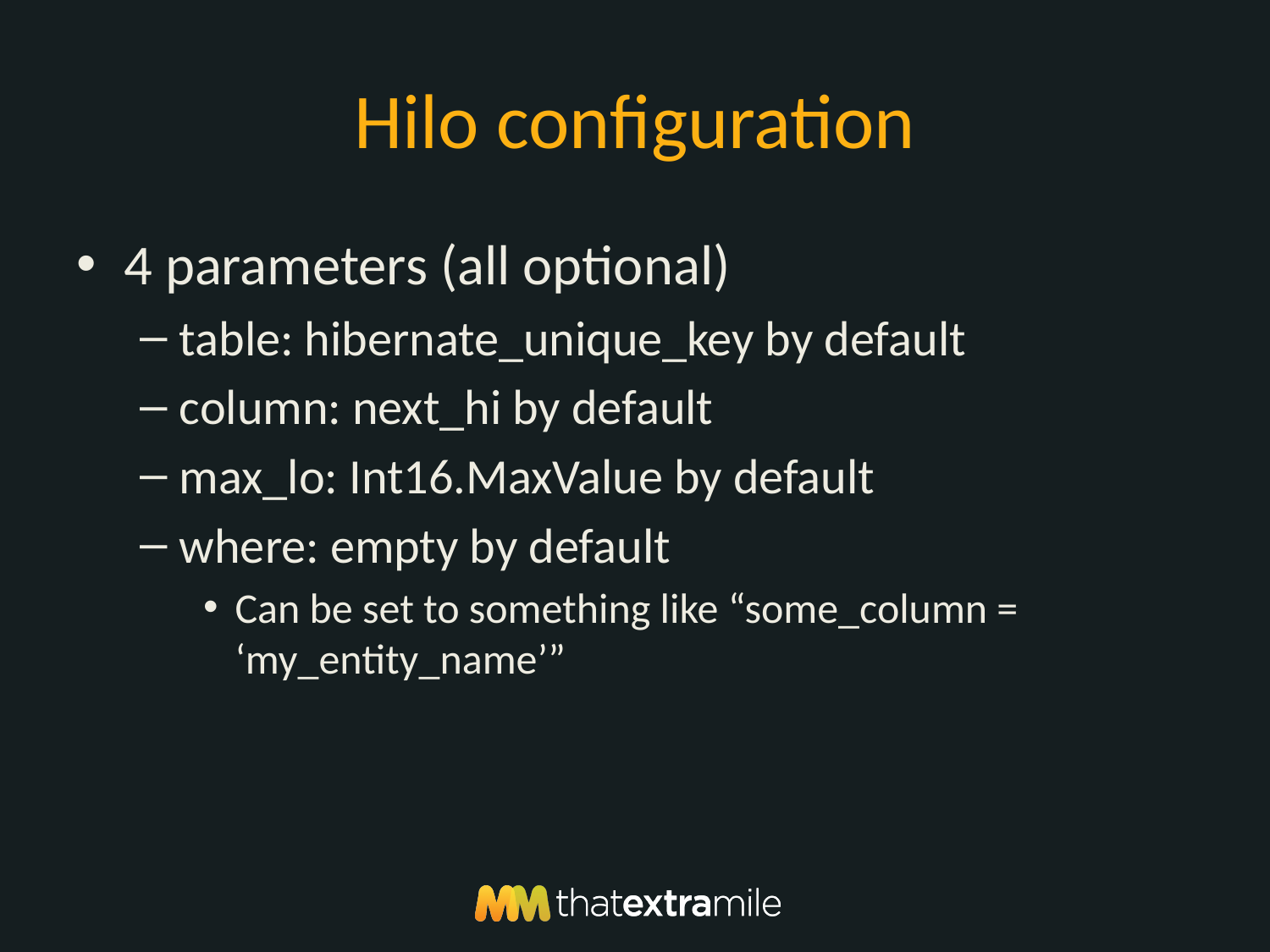

# Hilo configuration
4 parameters (all optional)
table: hibernate_unique_key by default
column: next_hi by default
max_lo: Int16.MaxValue by default
where: empty by default
Can be set to something like “some_column = ‘my_entity_name’”